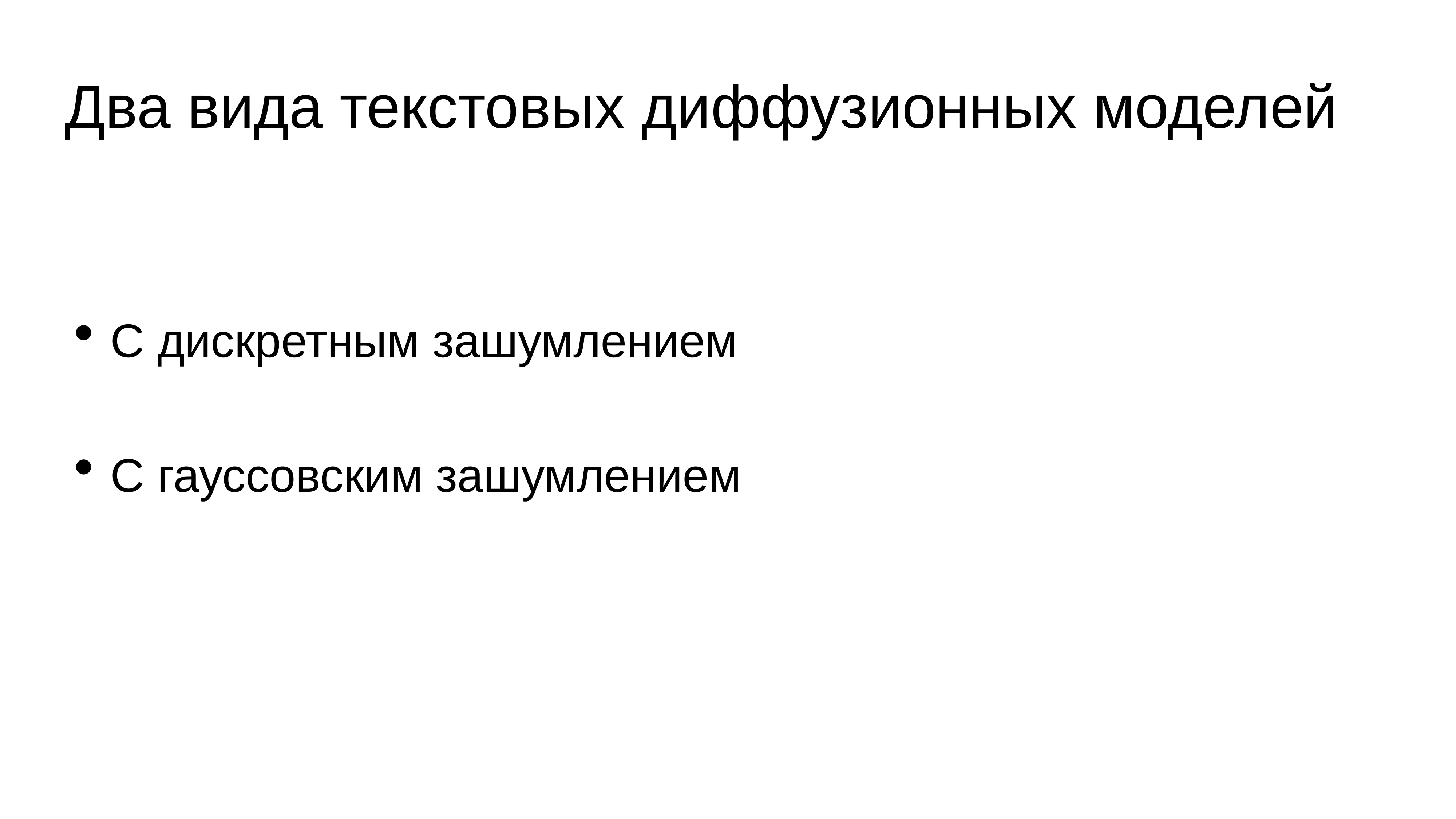

# Два вида текстовых диффузионных моделей
С дискретным зашумлением

С гауссовским зашумлением